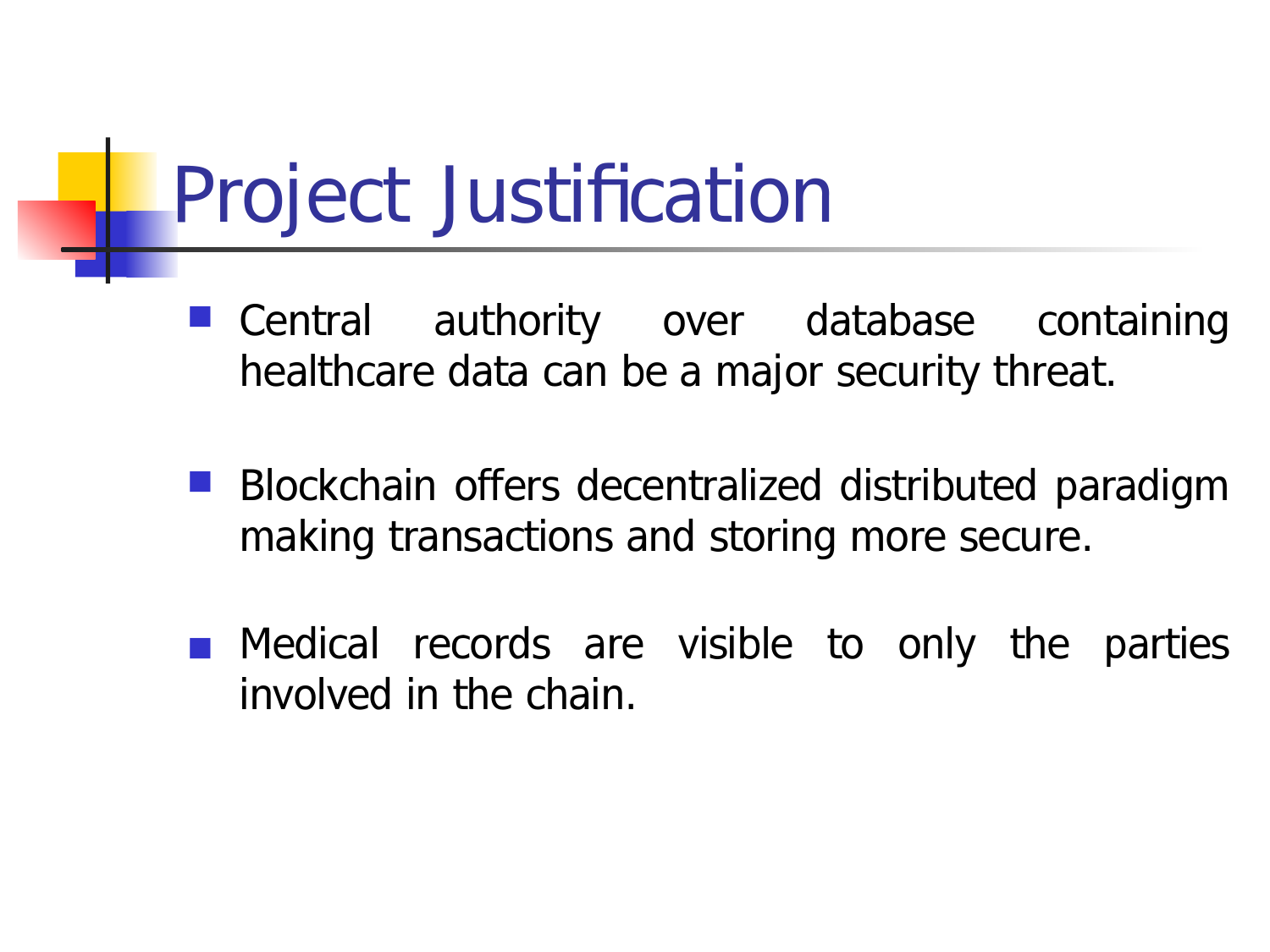

# Project Justification
Central authority over database containing healthcare data can be a major security threat.

Blockchain offers decentralized distributed paradigm making transactions and storing more secure.

Medical records are visible to only the parties involved in the chain.